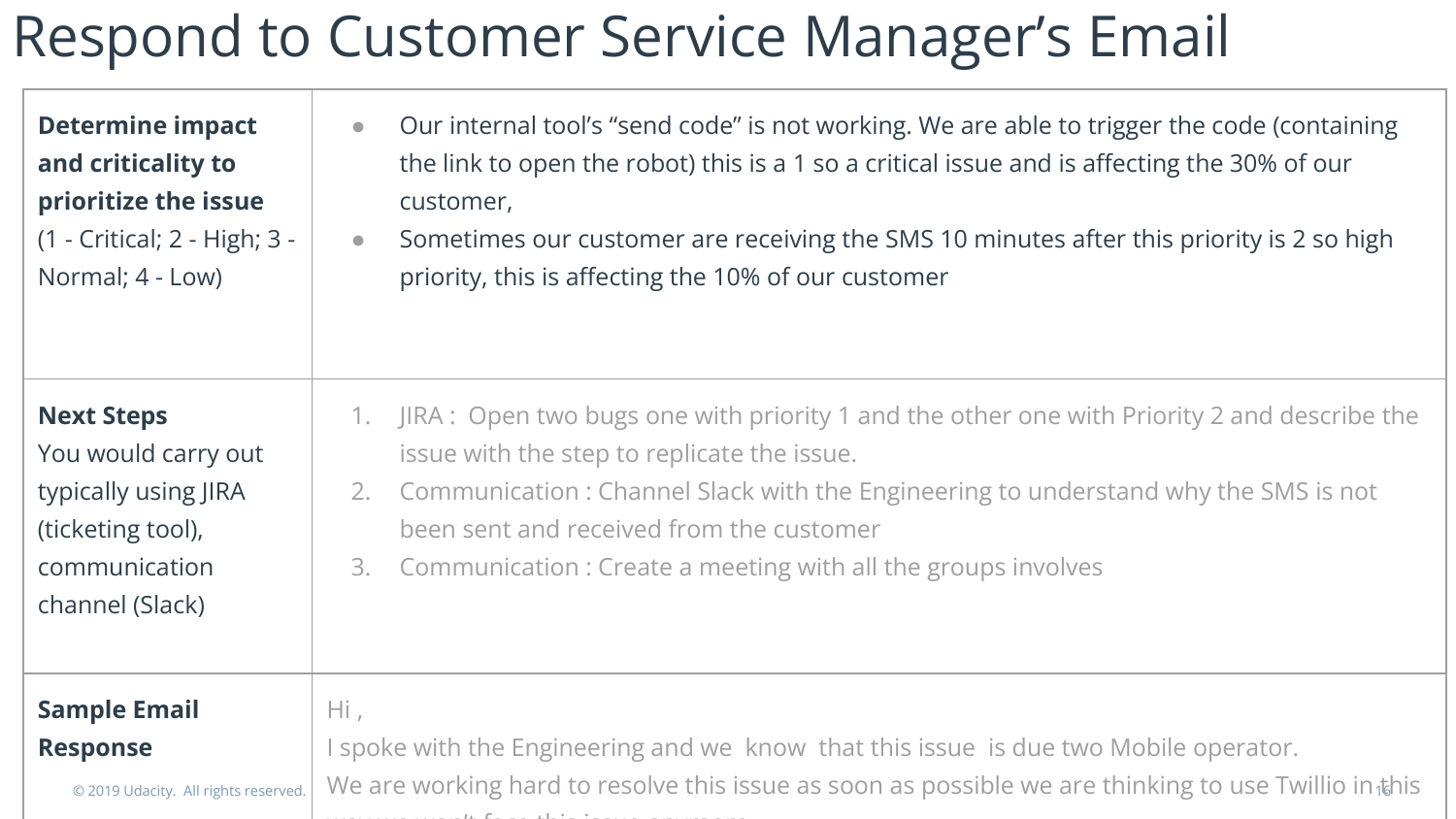

Respond to Customer Service Manager’s Email
| Determine impact and criticality to prioritize the issue (1 - Critical; 2 - High; 3 - Normal; 4 - Low) | Our internal tool’s “send code” is not working. We are able to trigger the code (containing the link to open the robot) this is a 1 so a critical issue and is affecting the 30% of our customer, Sometimes our customer are receiving the SMS 10 minutes after this priority is 2 so high priority, this is affecting the 10% of our customer |
| --- | --- |
| Next Steps You would carry out typically using JIRA (ticketing tool), communication channel (Slack) | JIRA : Open two bugs one with priority 1 and the other one with Priority 2 and describe the issue with the step to replicate the issue. Communication : Channel Slack with the Engineering to understand why the SMS is not been sent and received from the customer Communication : Create a meeting with all the groups involves |
| Sample Email Response | Hi , I spoke with the Engineering and we know that this issue is due two Mobile operator. We are working hard to resolve this issue as soon as possible we are thinking to use Twillio in this way we won’t face this issue anymore Many thanks and best regards |
© 2019 Udacity.  All rights reserved.
16